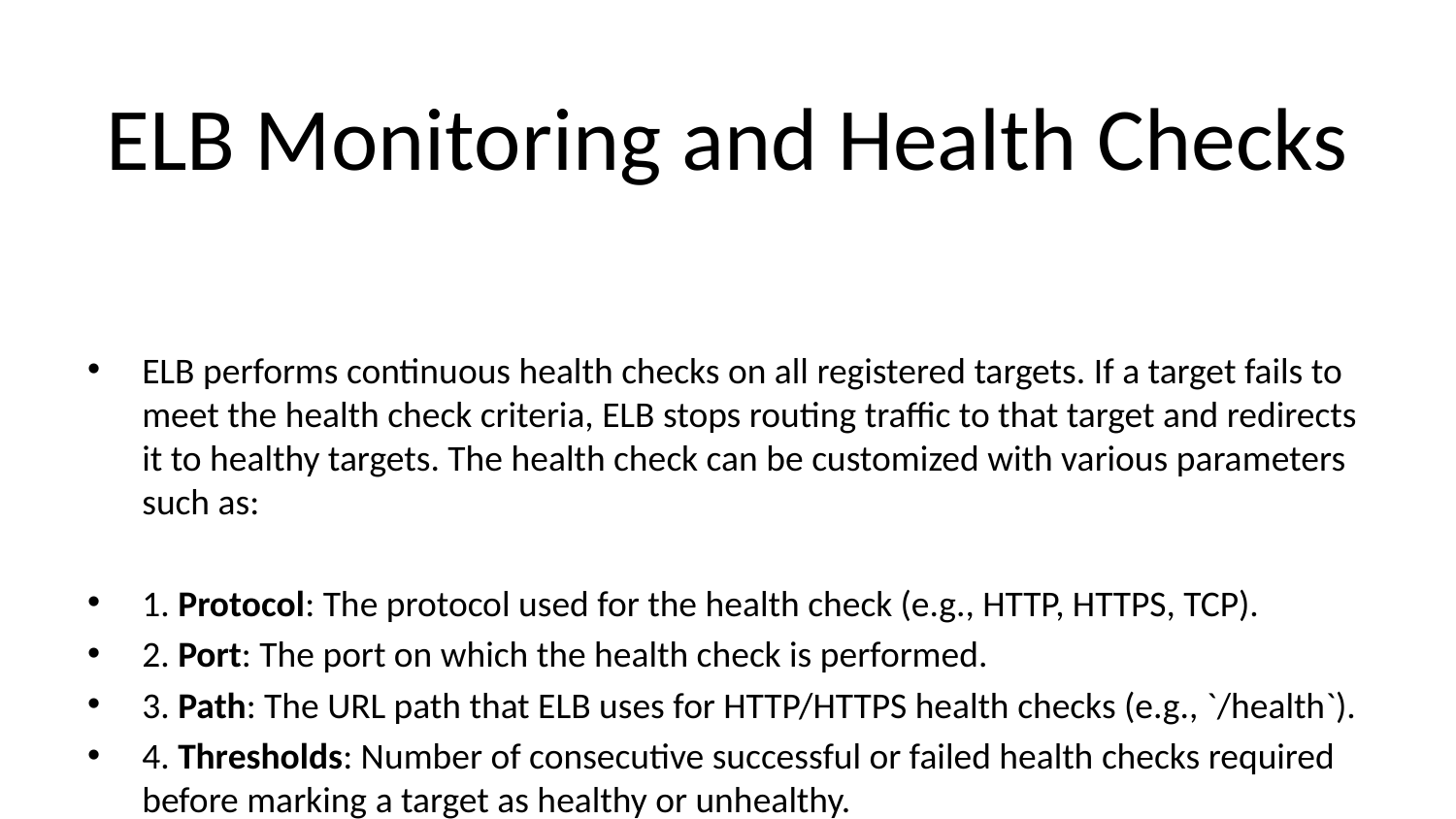

# ELB Monitoring and Health Checks

ELB performs continuous health checks on all registered targets. If a target fails to meet the health check criteria, ELB stops routing traffic to that target and redirects it to healthy targets. The health check can be customized with various parameters such as:

1. Protocol: The protocol used for the health check (e.g., HTTP, HTTPS, TCP).
2. Port: The port on which the health check is performed.
3. Path: The URL path that ELB uses for HTTP/HTTPS health checks (e.g., `/health`).
4. Thresholds: Number of consecutive successful or failed health checks required before marking a target as healthy or unhealthy.

This ensures that only healthy instances receive traffic, improving application reliability.